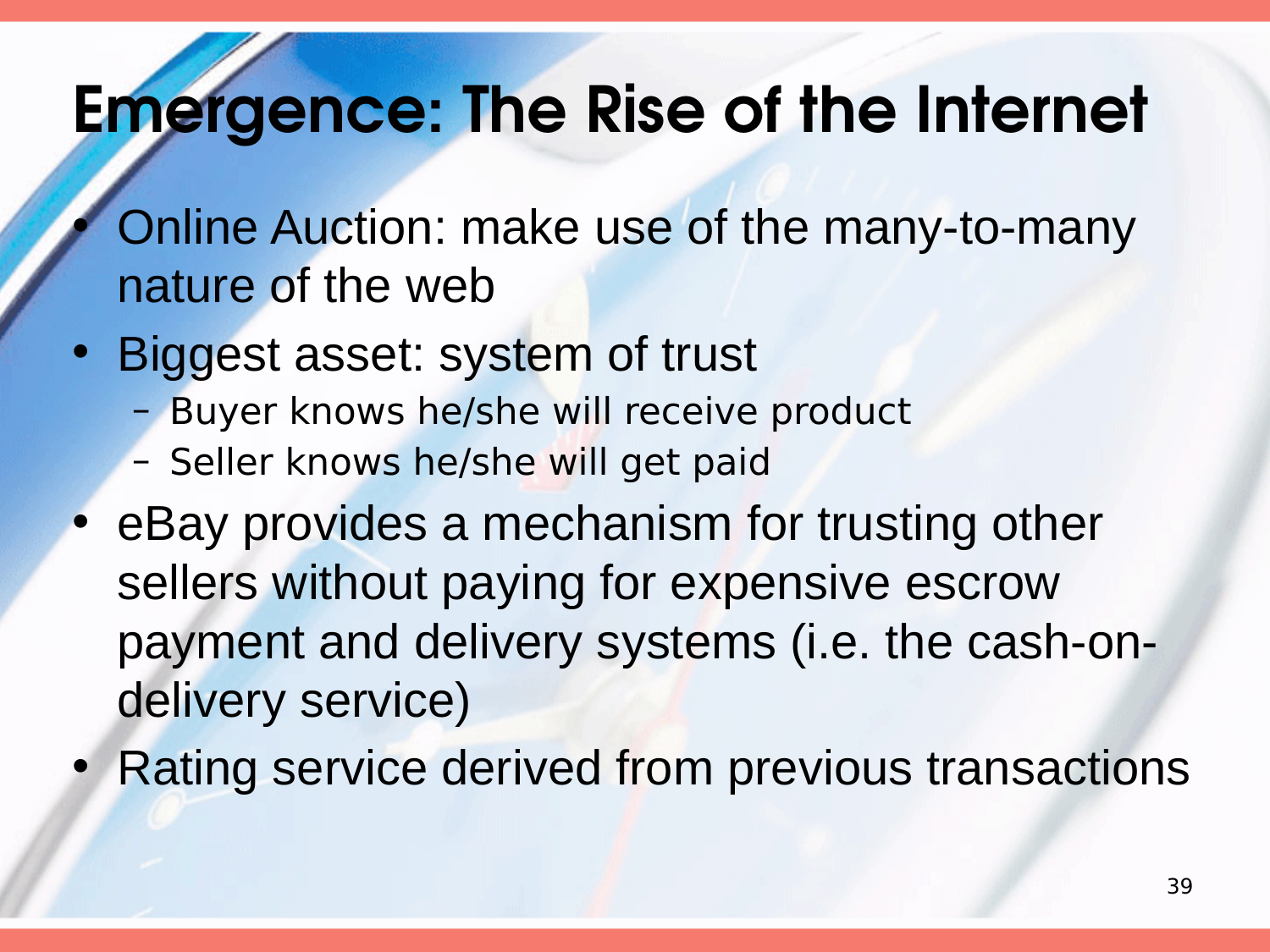

# Emergence: The Rise of the Internet
Online Auction: make use of the many-to-many nature of the web
Biggest asset: system of trust
Buyer knows he/she will receive product
Seller knows he/she will get paid
eBay provides a mechanism for trusting other sellers without paying for expensive escrow payment and delivery systems (i.e. the cash-on-delivery service)
Rating service derived from previous transactions
39